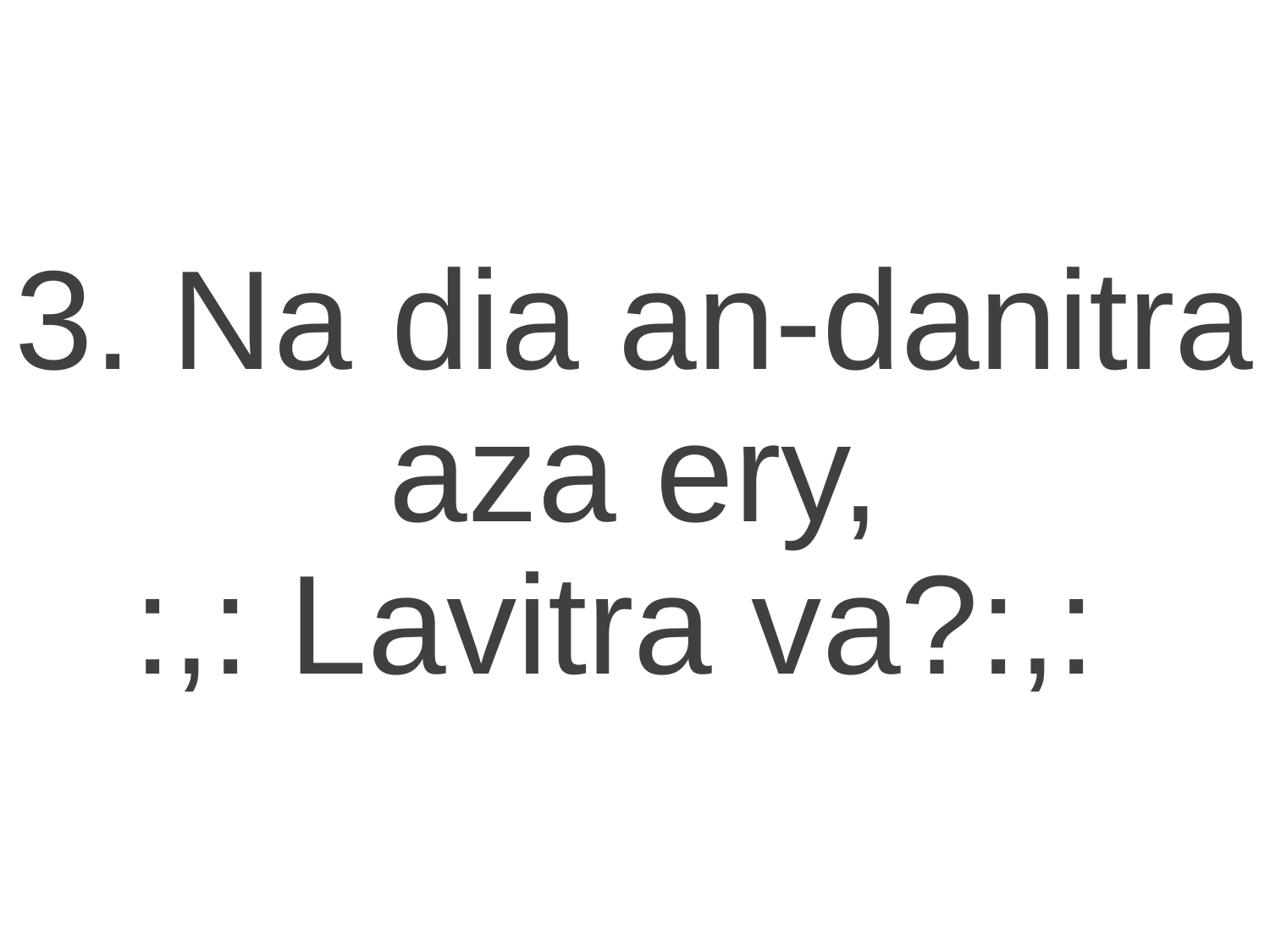

3. Na dia an-danitra aza ery,
:,: Lavitra va?:,: